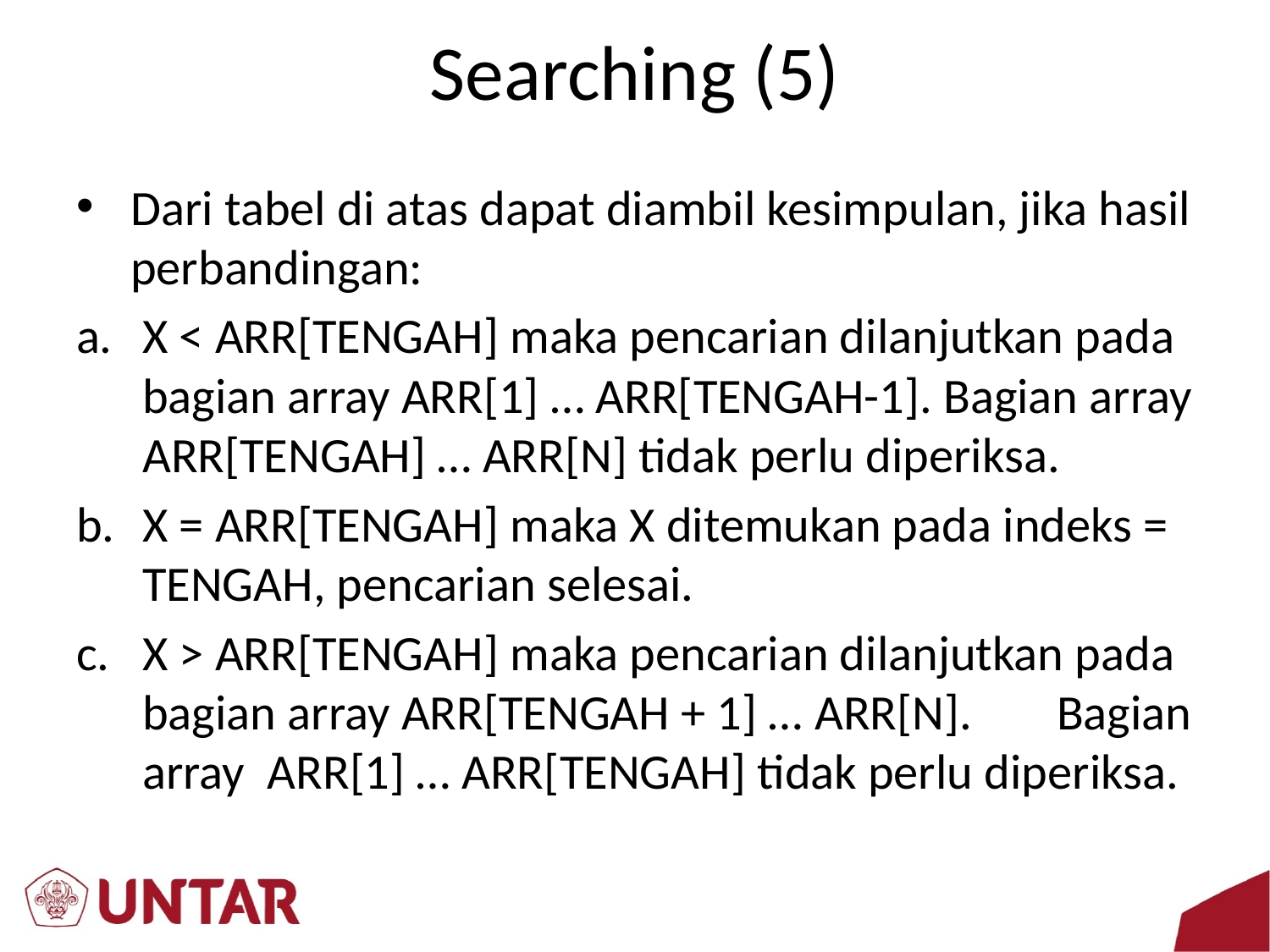

# Searching (5)
Dari tabel di atas dapat diambil kesimpulan, jika hasil perbandingan:
X < ARR[TENGAH] maka pencarian dilanjutkan pada bagian array ARR[1] … ARR[TENGAH-1]. Bagian array ARR[TENGAH] … ARR[N] tidak perlu diperiksa.
X = ARR[TENGAH] maka X ditemukan pada indeks = TENGAH, pencarian selesai.
X > ARR[TENGAH] maka pencarian dilanjutkan pada bagian array ARR[TENGAH + 1] … ARR[N]. 	Bagian array  ARR[1] … ARR[TENGAH] tidak perlu diperiksa.